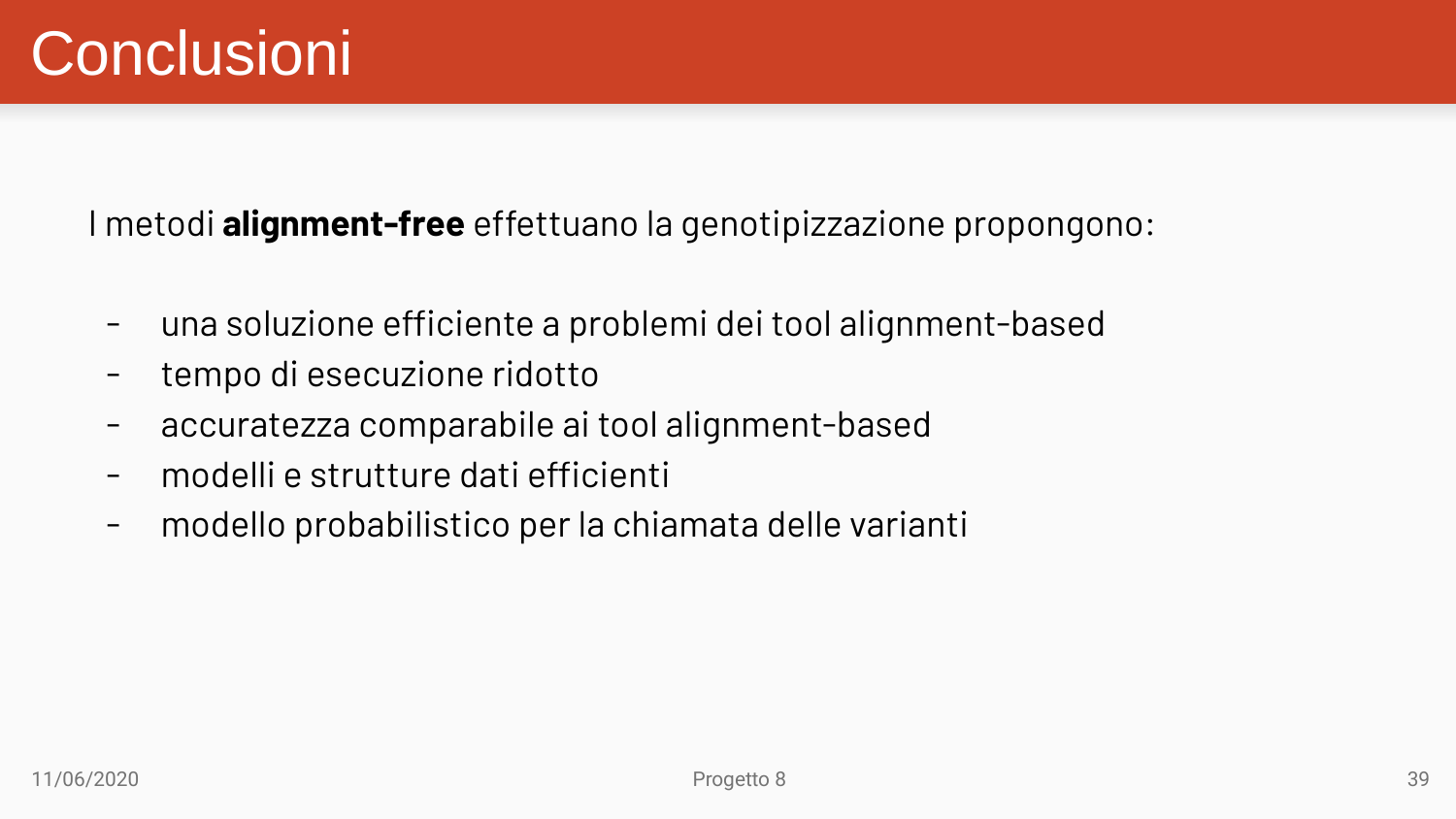

# Conclusioni
I metodi alignment-free effettuano la genotipizzazione propongono:

una soluzione efficiente a problemi dei tool alignment-based
tempo di esecuzione ridotto
accuratezza comparabile ai tool alignment-based
modelli e strutture dati efficienti
modello probabilistico per la chiamata delle varianti

39
11/06/2020                                                                                                             Progetto 8